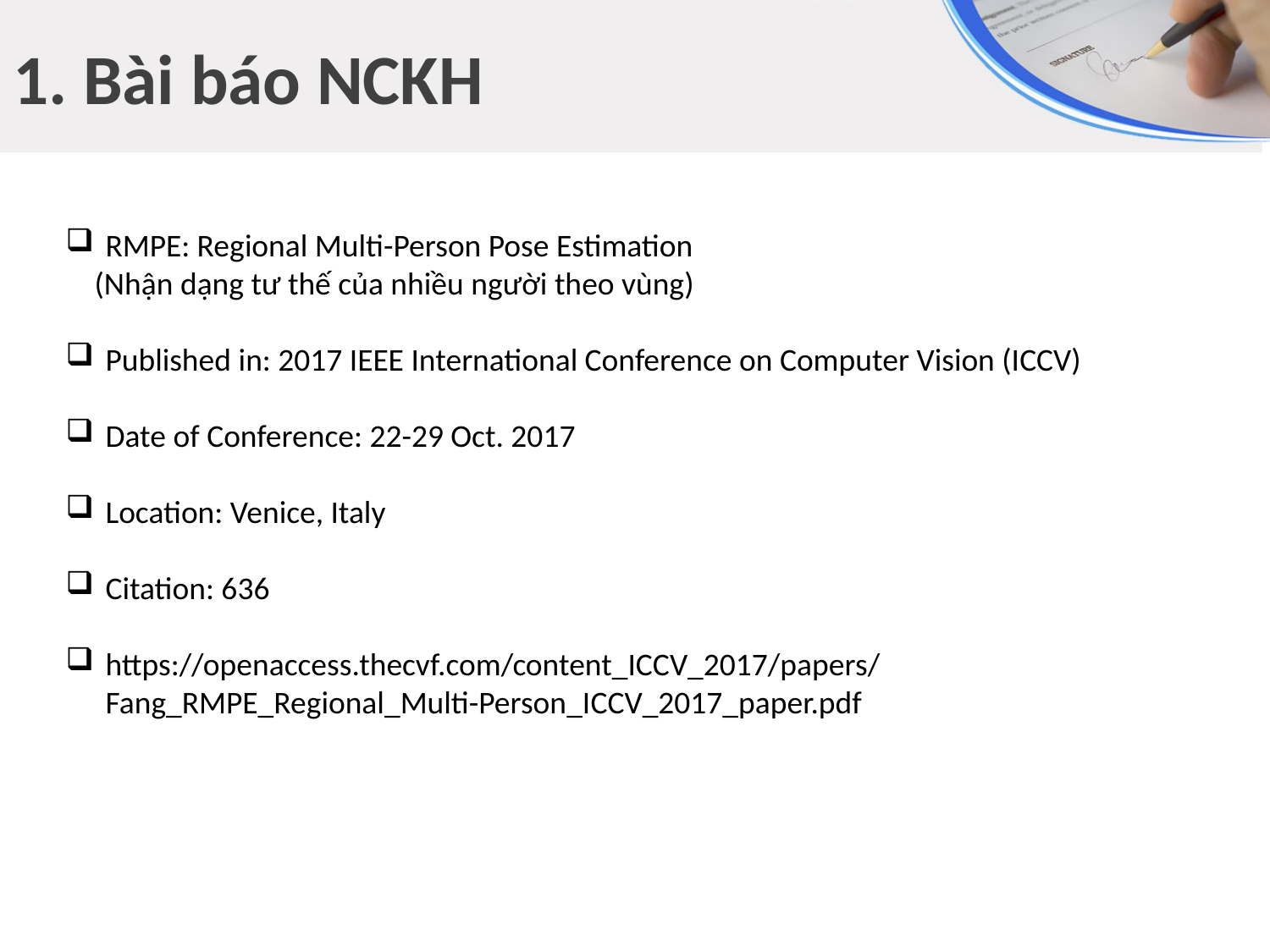

# 1. Bài báo NCKH
RMPE: Regional Multi-Person Pose Estimation
    (Nhận dạng tư thế của nhiều người theo vùng)

Published in: 2017 IEEE International Conference on Computer Vision (ICCV)

Date of Conference: 22-29 Oct. 2017

Location: Venice, Italy

Citation: 636

https://openaccess.thecvf.com/content_ICCV_2017/papers/Fang_RMPE_Regional_Multi-Person_ICCV_2017_paper.pdf